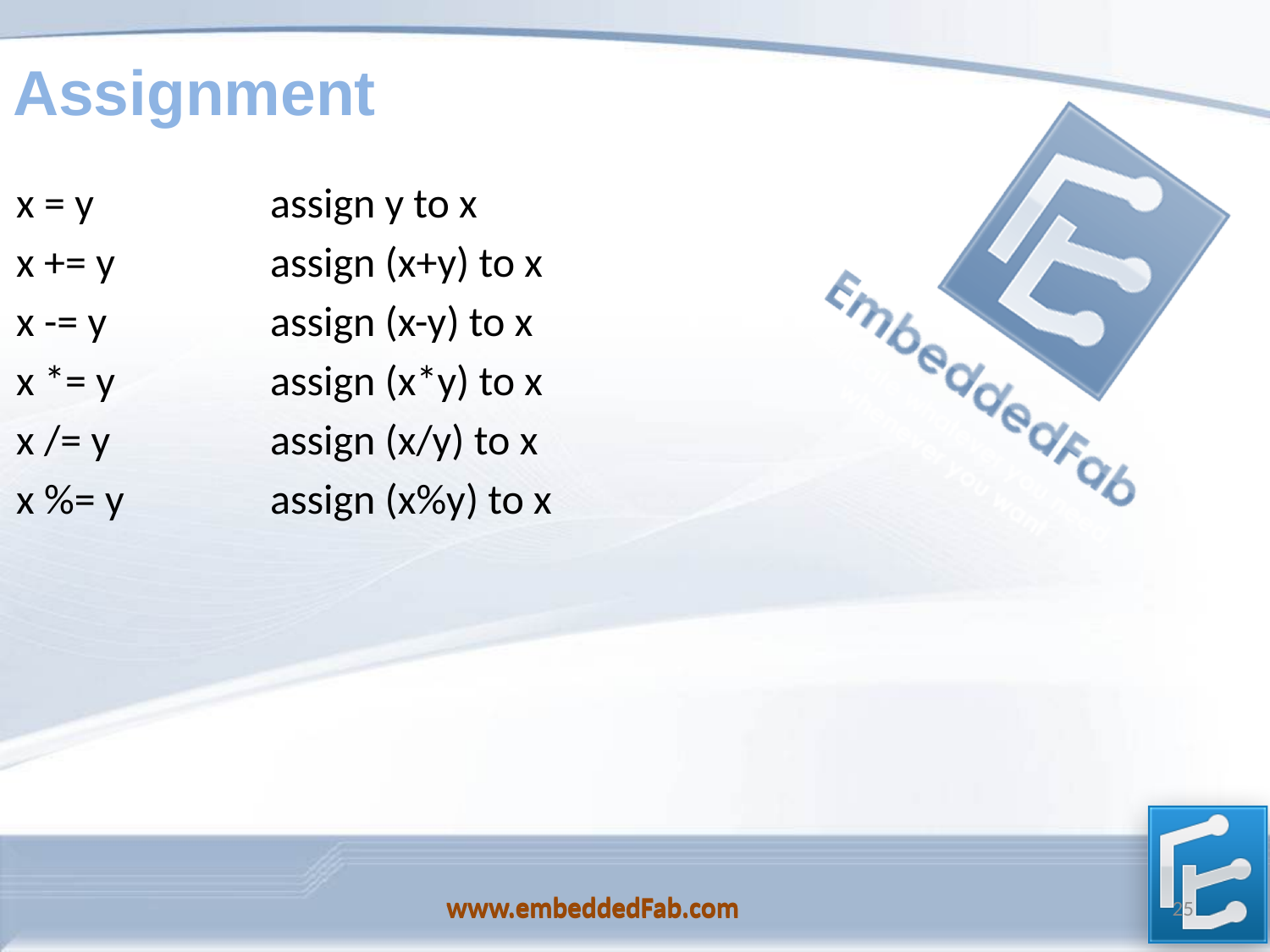

# Assignment
x = y   		assign y to x
x += y 		assign (x+y) to x
x -= y  		assign (x-y) to x
x *= y 		assign (x*y) to x
x /= y  		assign (x/y) to x
x %= y 		assign (x%y) to x
www.embeddedFab.com
25